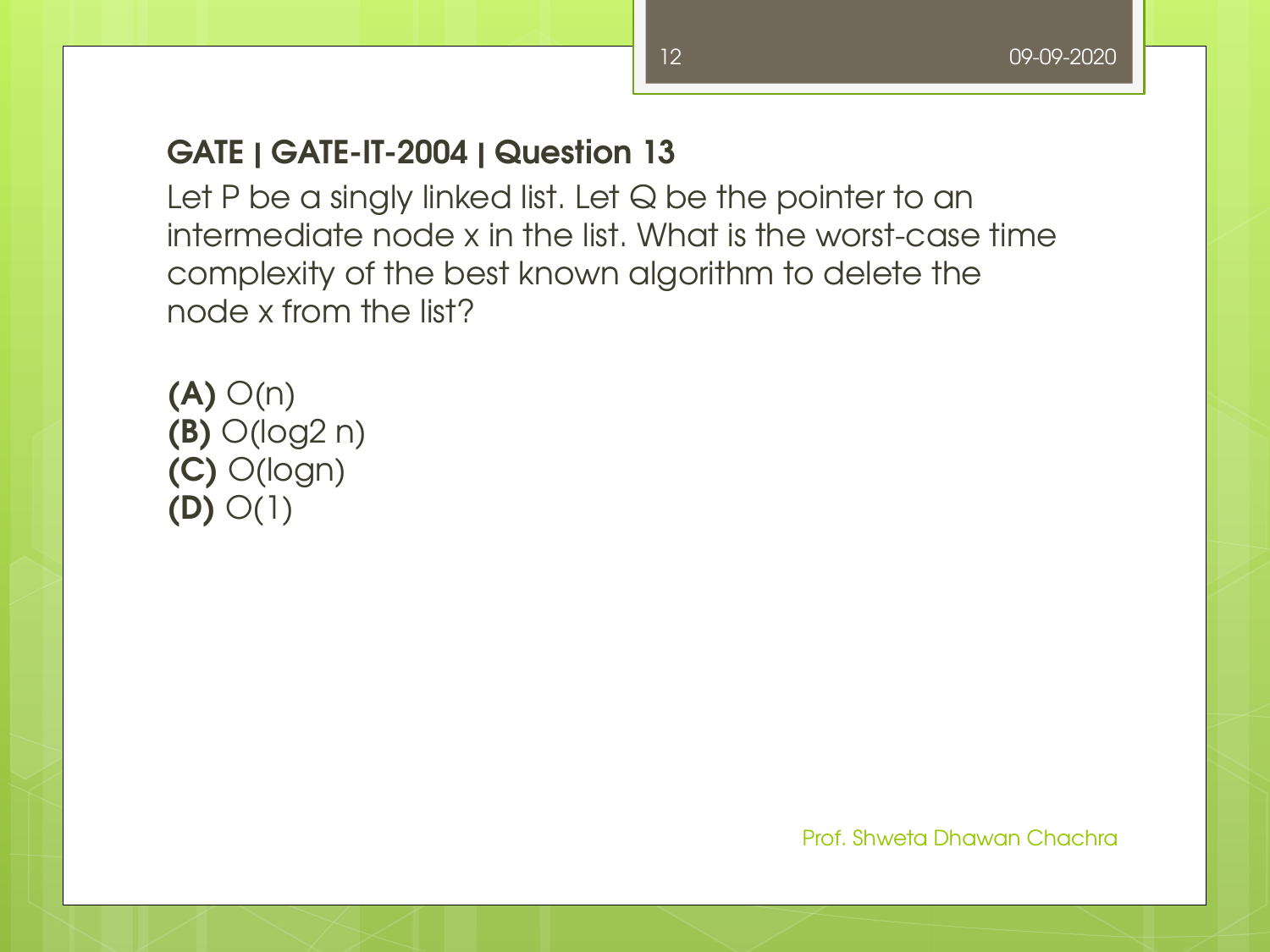

12
09-09-2020
GATE | GATE-IT-2004 | Question 13
Let P be a singly linked list. Let Q be the pointer to an intermediate node x in the list. What is the worst-case time complexity of the best known algorithm to delete the node x from the list?
(A) O(n)
(B) O(log2 n)
(C) O(logn)
(D) O(1)
Prof. Shweta Dhawan Chachra